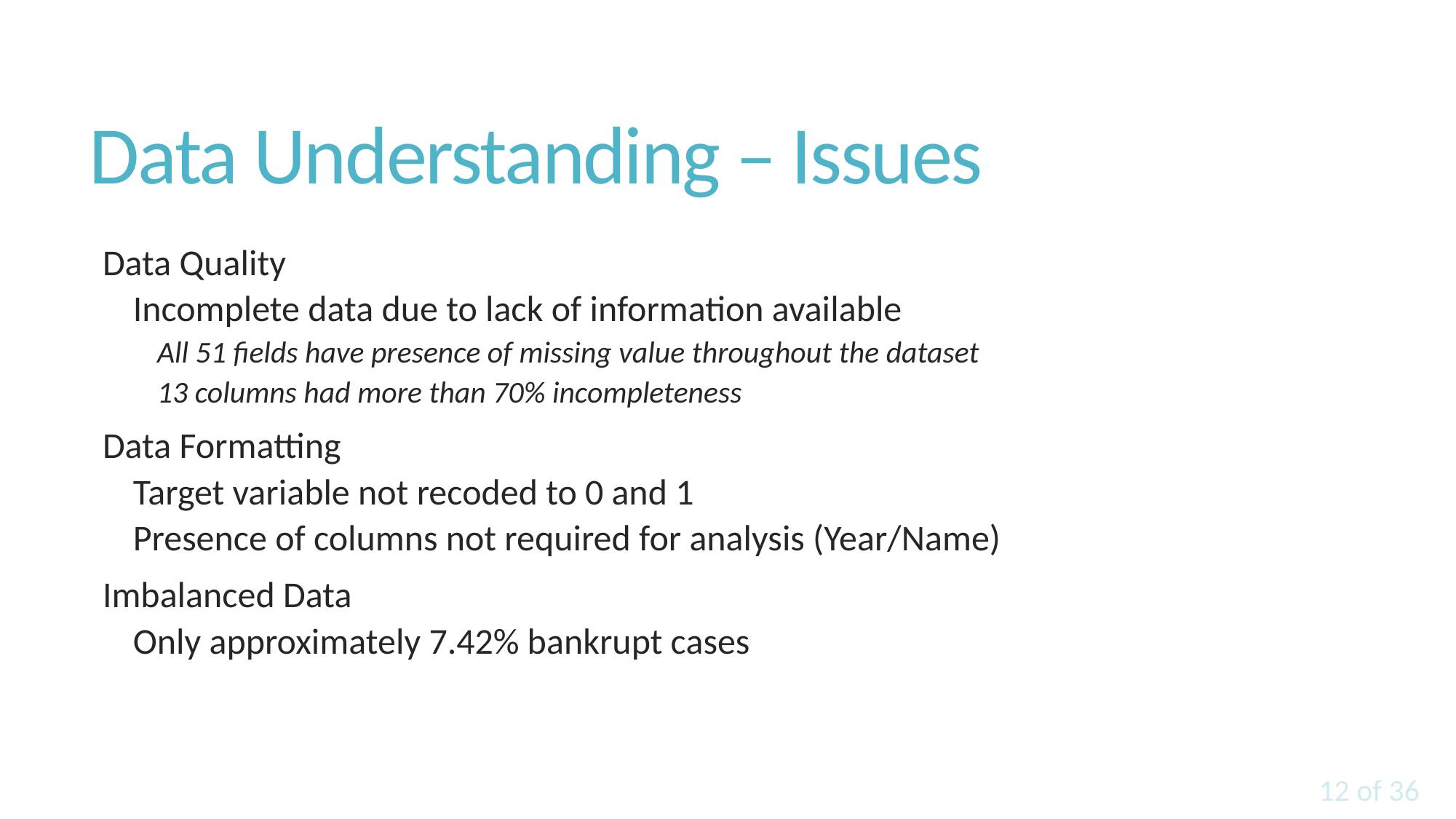

# Data Understanding – Issues
Data Quality
Incomplete data due to lack of information available
All 51 fields have presence of missing value throughout the dataset
13 columns had more than 70% incompleteness
Data Formatting
Target variable not recoded to 0 and 1
Presence of columns not required for analysis (Year/Name)
Imbalanced Data
Only approximately 7.42% bankrupt cases

12 of 36